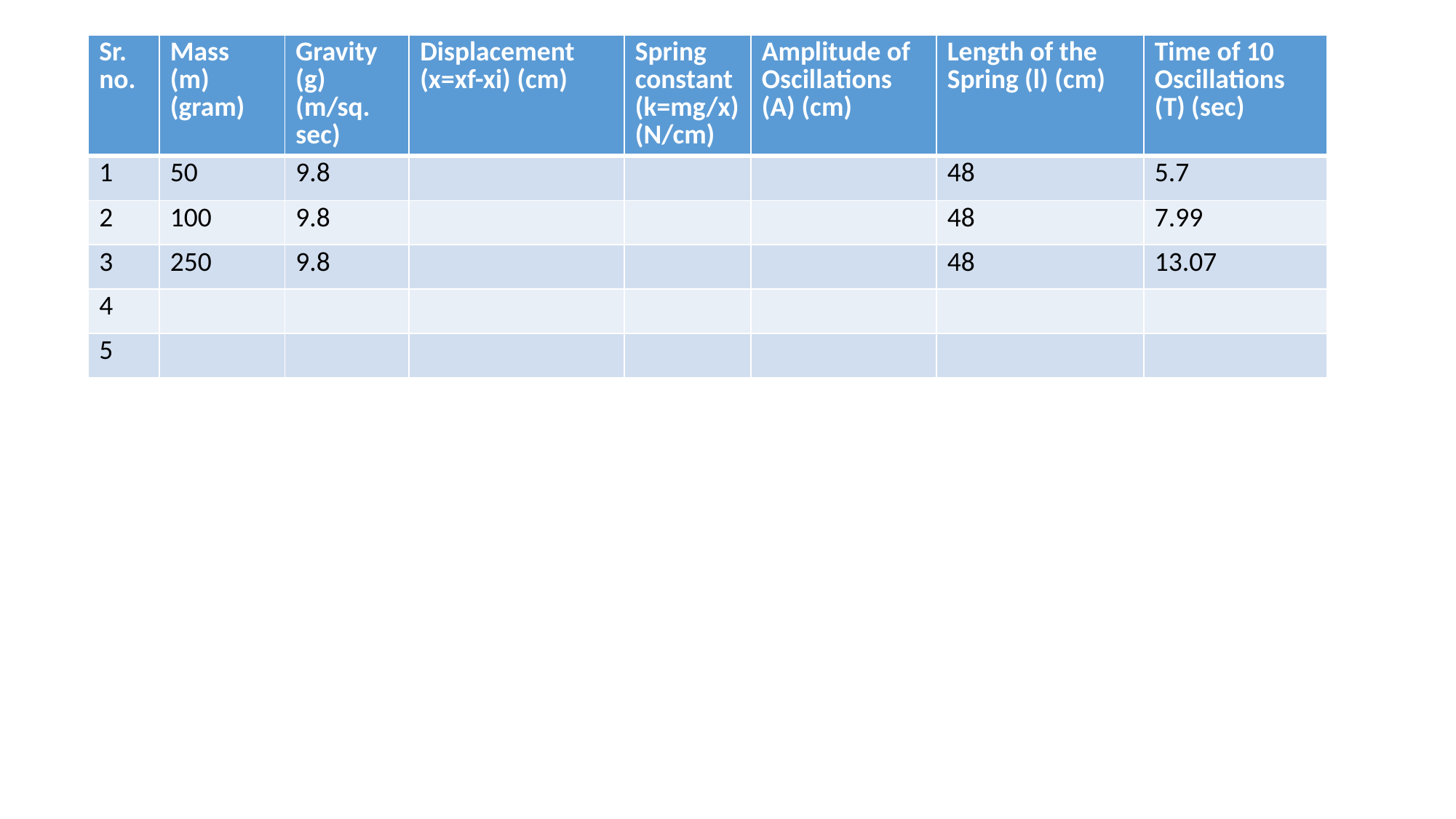

| Sr. no. | Mass (m) (gram) | Gravity (g) (m/sq. sec) | Displacement (x=xf-xi) (cm) | Spring constant (k=mg/x) (N/cm) | Amplitude of Oscillations (A) (cm) | Length of the Spring (l) (cm) | Time of 10 Oscillations (T) (sec) |
| --- | --- | --- | --- | --- | --- | --- | --- |
| 1 | 50 | 9.8 |  |  |  | 48 | 5.7 |
| 2 | 100 | 9.8 |  |  |  | 48 | 7.99 |
| 3 | 250 | 9.8 |  |  |  | 48 | 13.07 |
| 4 |  |  |  |  |  |  |  |
| 5 |  |  |  |  |  |  |  |